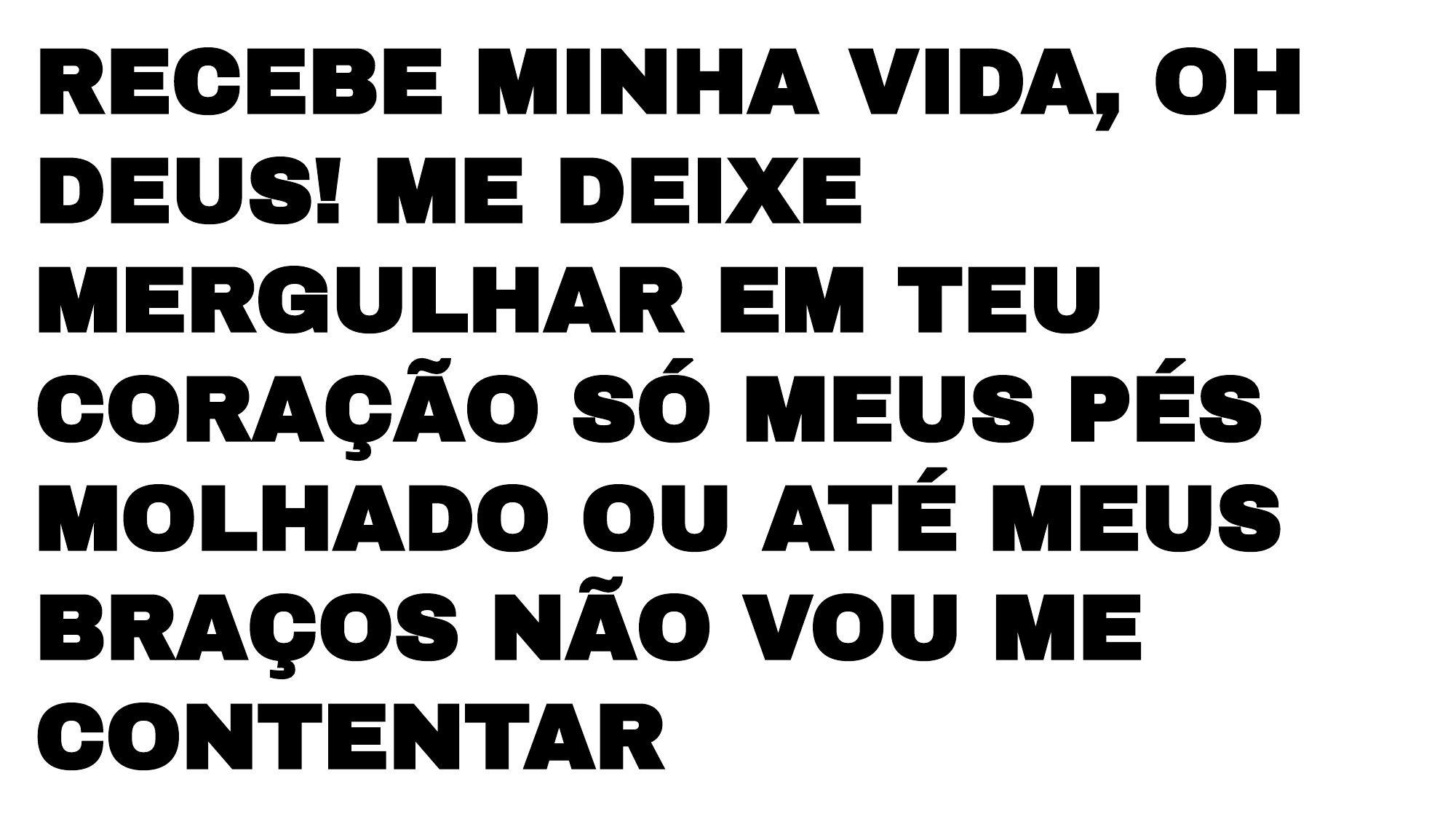

RECEBE MINHA VIDA, OH DEUS! ME DEIXE MERGULHAR EM TEU CORAÇÃO SÓ MEUS PÉS MOLHADO OU ATÉ MEUS BRAÇOS NÃO VOU ME CONTENTAR